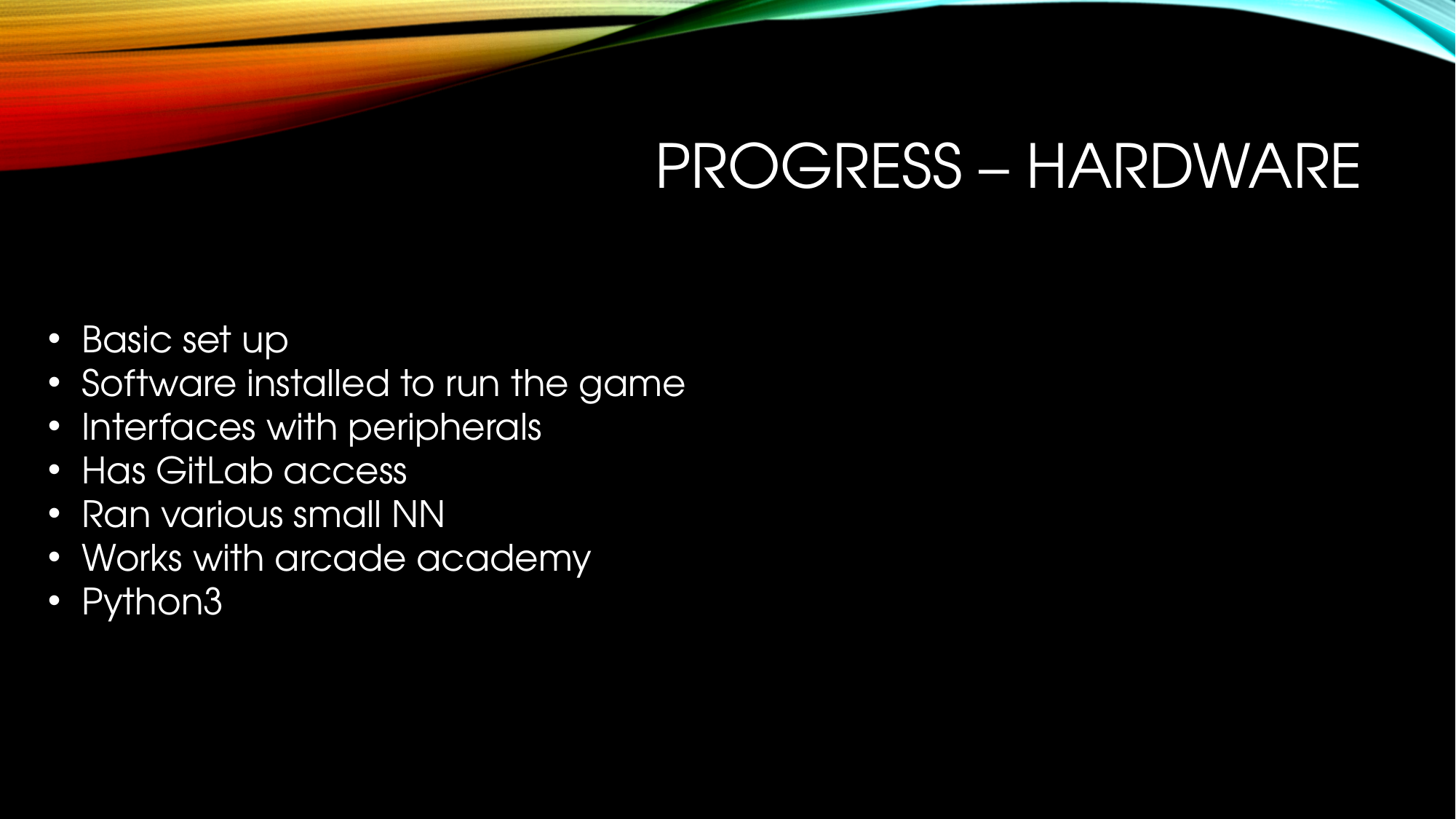

Progress – Hardware
Purchases:
– Raspberry Pi 3
– Power supply
– Arcade controls
Basic set up
Software installed to run the game
Interfaces with peripherals
Has GitLab access
Ran various small NN
Works with arcade academy
Python3